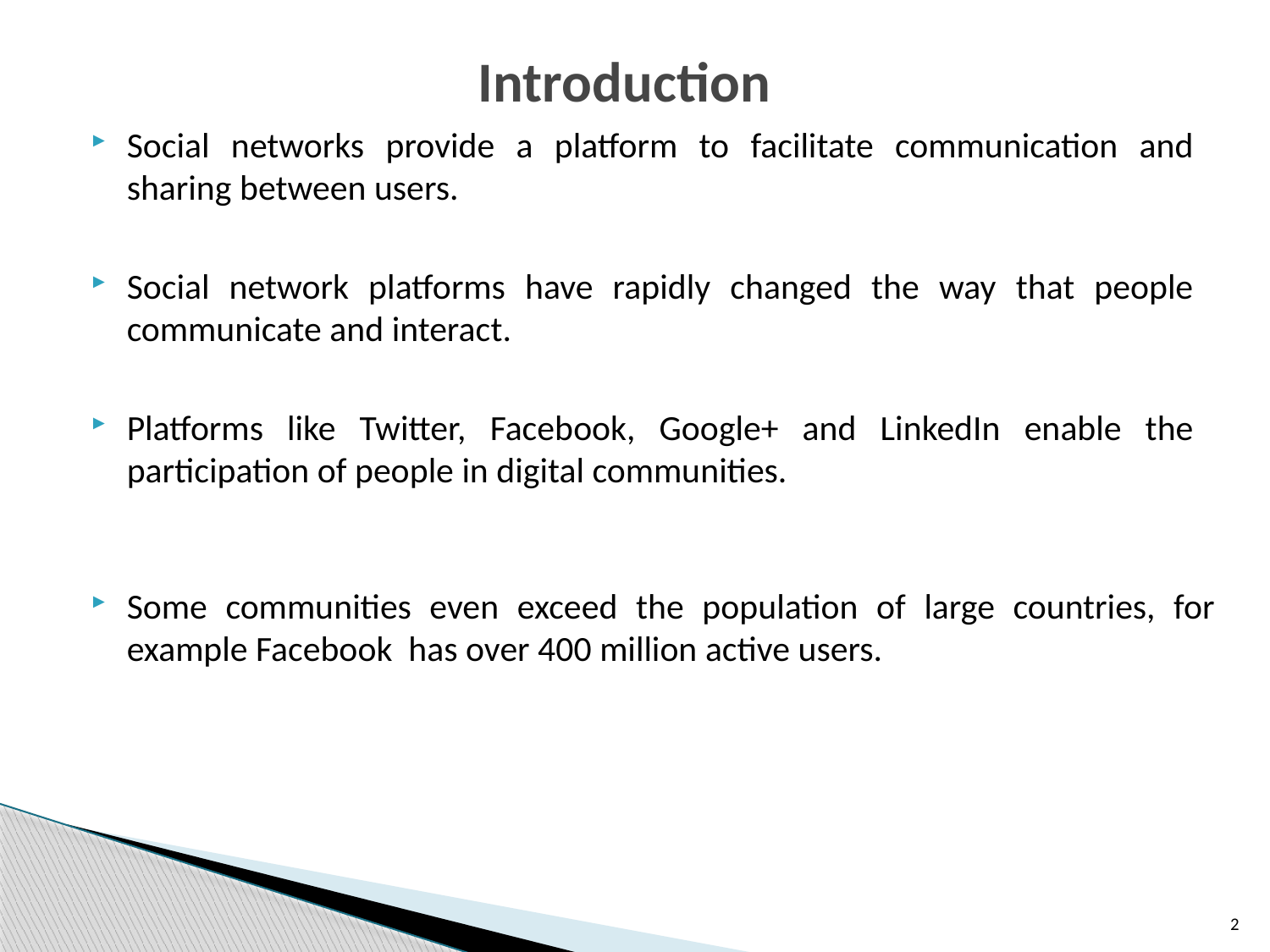

# Introduction
Social networks provide a platform to facilitate communication and sharing between users.

Social network platforms have rapidly changed the way that people communicate and interact.

Platforms like Twitter, Facebook, Google+ and LinkedIn enable the participation of people in digital communities.

Some communities even exceed the population of large countries, for example Facebook  has over 400 million active users.

2